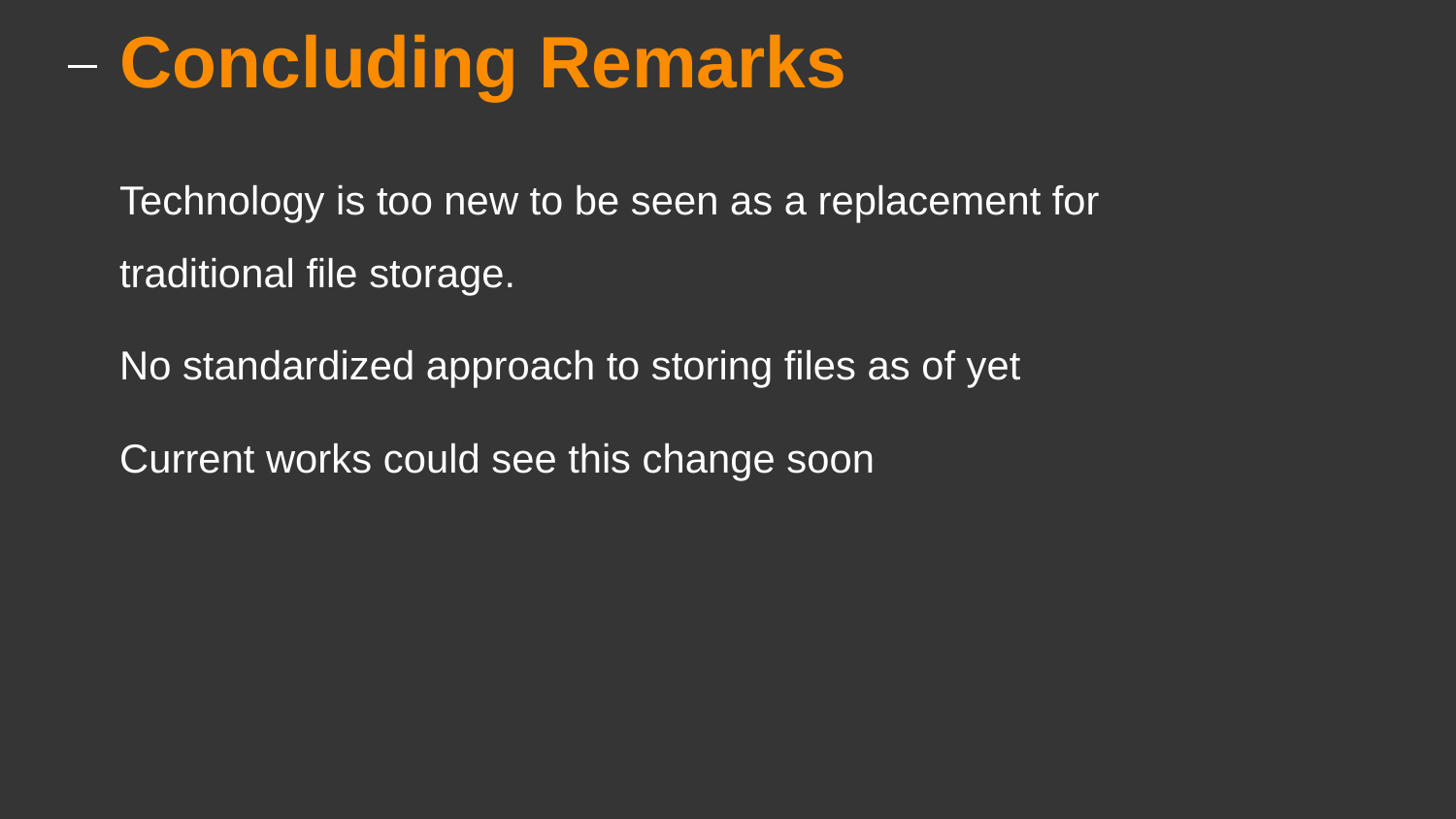

# Concluding Remarks

Technology is too new to be seen as a replacement for traditional file storage.
No standardized approach to storing files as of yet
Current works could see this change soon